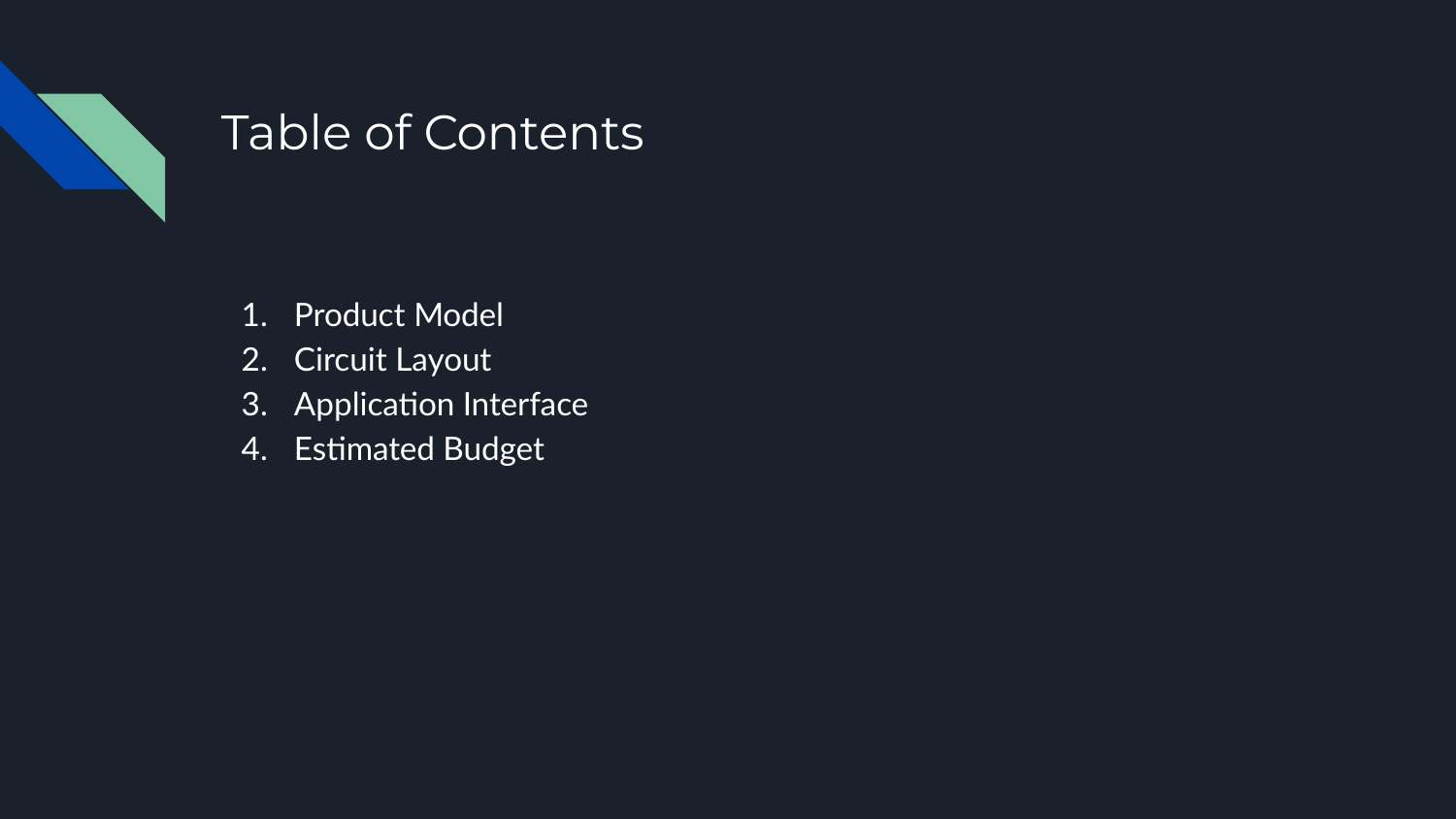

# Table of Contents
Product Model
Circuit Layout
Application Interface
Estimated Budget